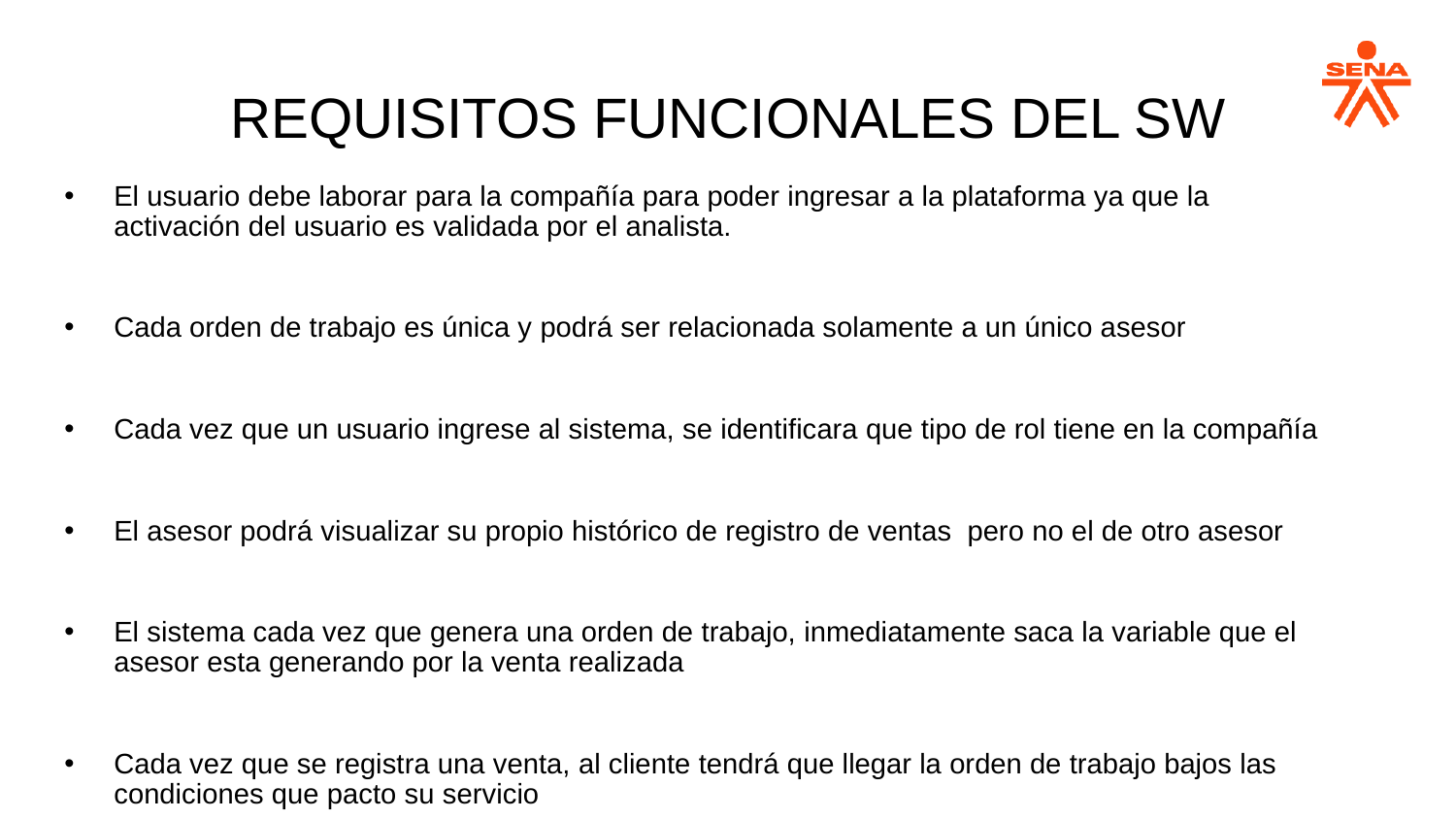

# REQUISITOS FUNCIONALES DEL SW
El usuario debe laborar para la compañía para poder ingresar a la plataforma ya que la activación del usuario es validada por el analista.

Cada orden de trabajo es única y podrá ser relacionada solamente a un único asesor

Cada vez que un usuario ingrese al sistema, se identificara que tipo de rol tiene en la compañía

El asesor podrá visualizar su propio histórico de registro de ventas  pero no el de otro asesor

El sistema cada vez que genera una orden de trabajo, inmediatamente saca la variable que el asesor esta generando por la venta realizada

Cada vez que se registra una venta, al cliente tendrá que llegar la orden de trabajo bajos las condiciones que pacto su servicio